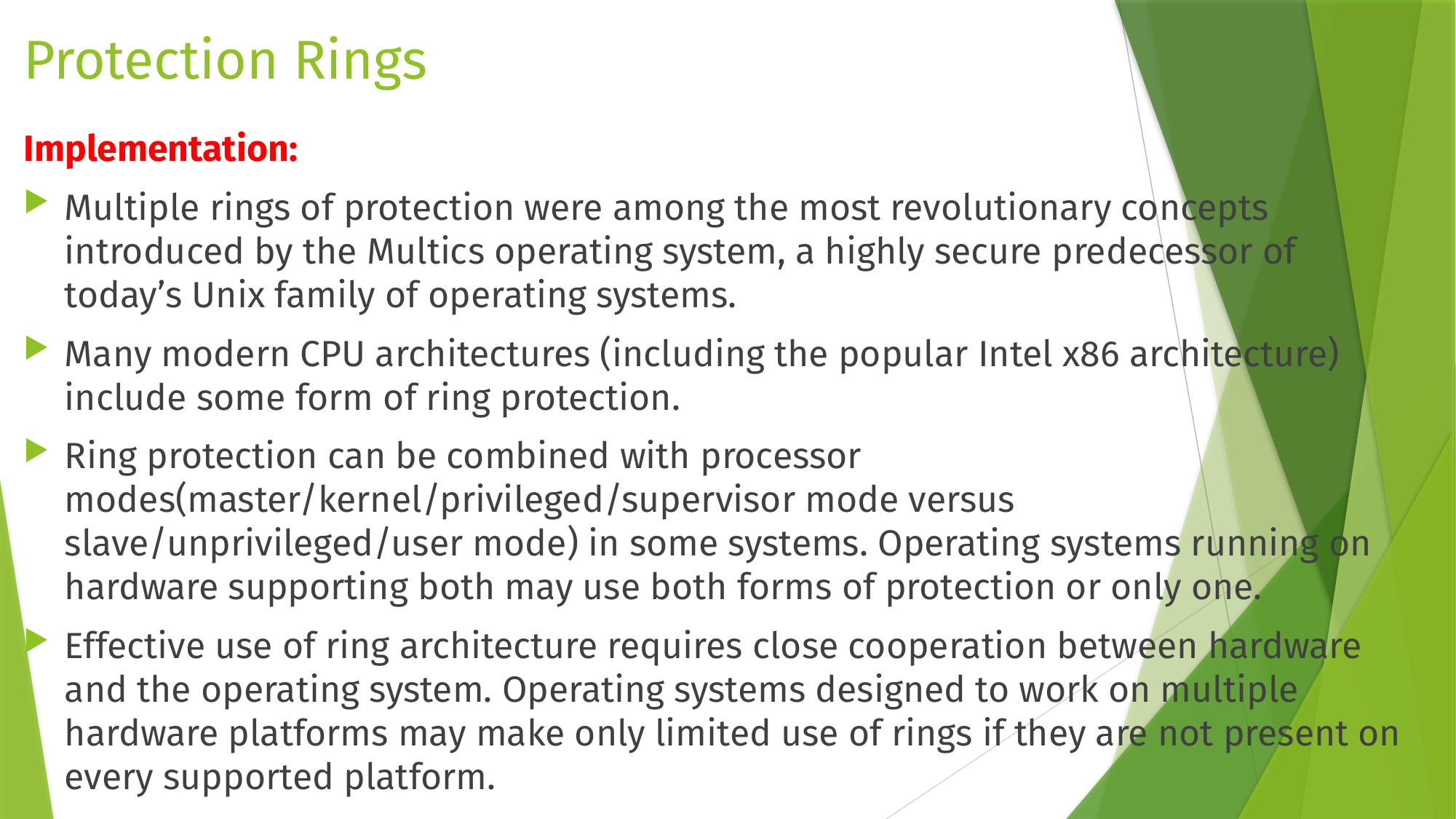

# Protection Rings
Implementation:
Multiple rings of protection were among the most revolutionary concepts introduced by the Multics operating system, a highly secure predecessor of today’s Unix family of operating systems.
Many modern CPU architectures (including the popular Intel x86 architecture) include some form of ring protection.
Ring protection can be combined with processor modes(master/kernel/privileged/supervisor mode versus slave/unprivileged/user mode) in some systems. Operating systems running on hardware supporting both may use both forms of protection or only one.
Effective use of ring architecture requires close cooperation between hardware and the operating system. Operating systems designed to work on multiple hardware platforms may make only limited use of rings if they are not present on every supported platform.